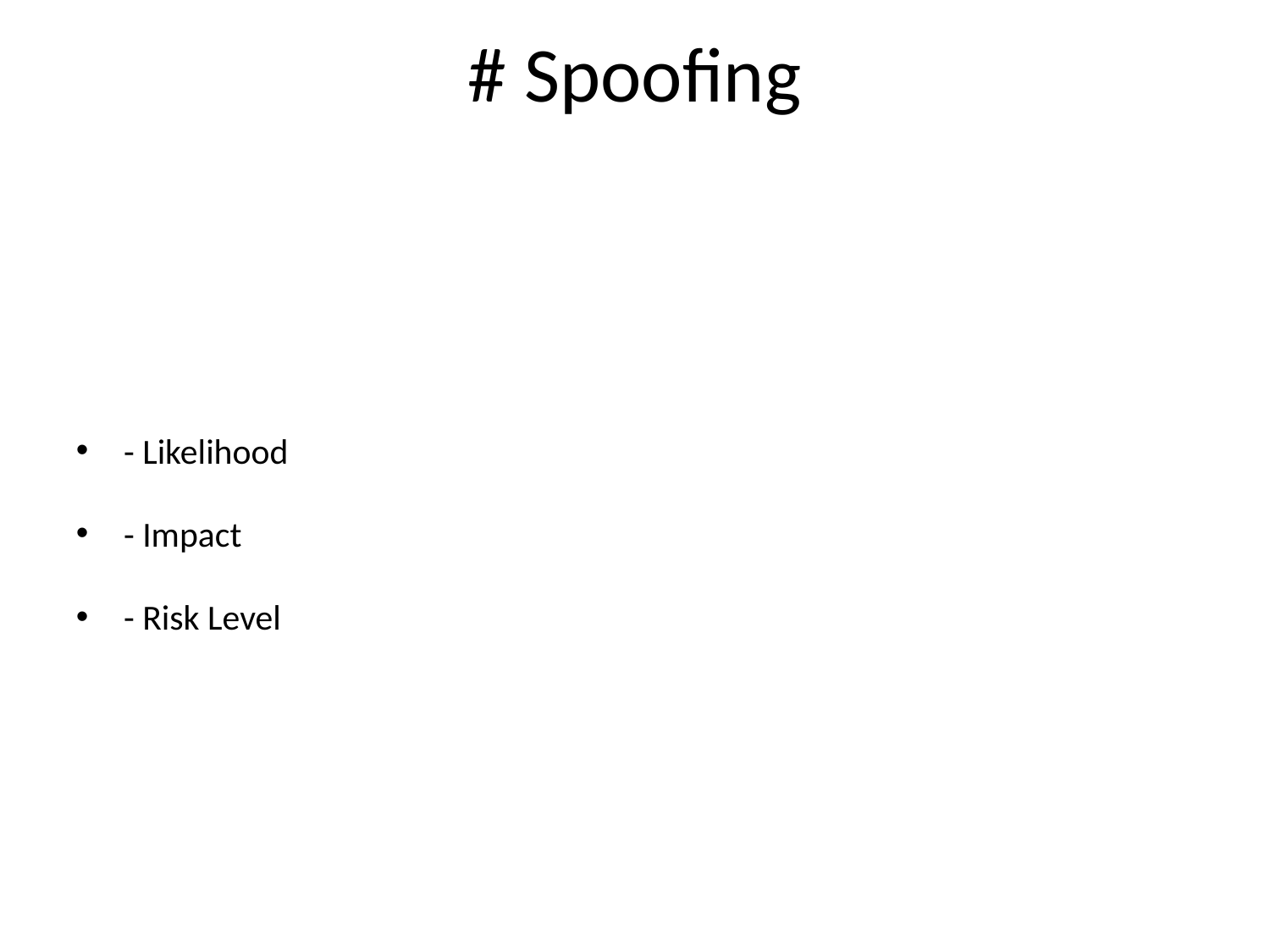

# # Spoofing

- Likelihood

- Impact

- Risk Level